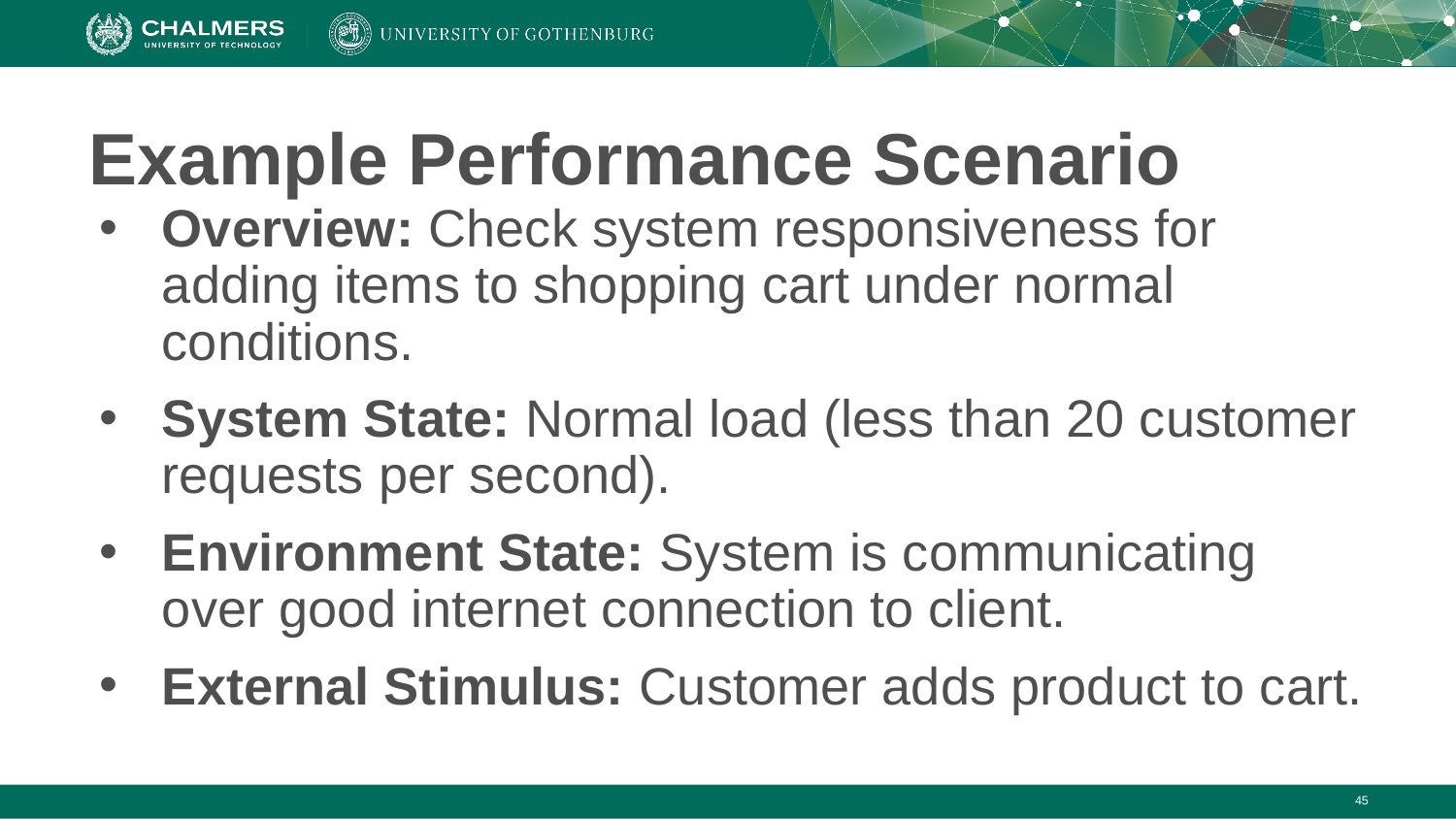

# Example Performance Scenario
Overview: Check system responsiveness for adding items to shopping cart under normal conditions.
System State: Normal load (less than 20 customer requests per second).
Environment State: System is communicating over good internet connection to client.
External Stimulus: Customer adds product to cart.
45